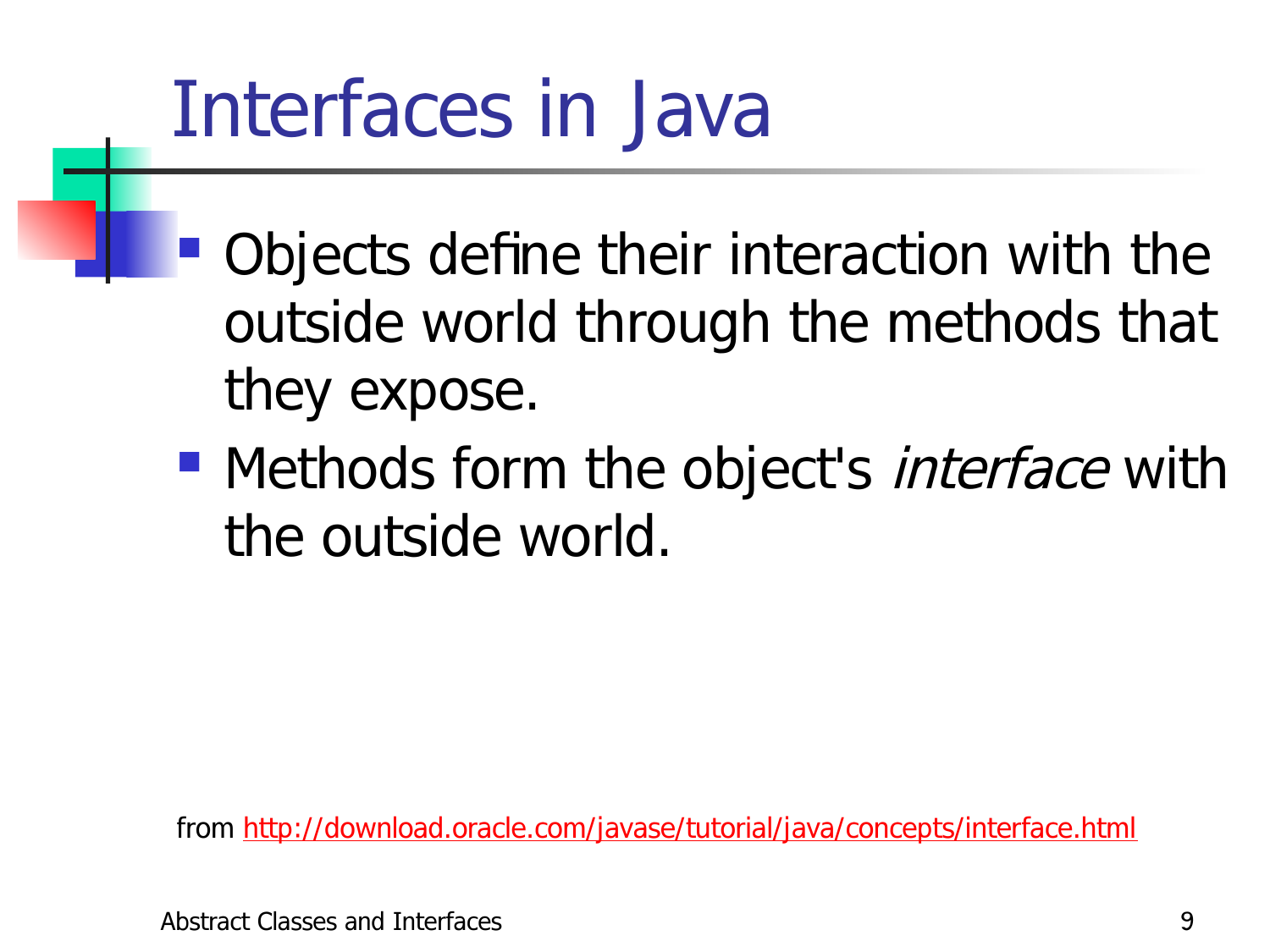

# Interfaces in Java
Objects define their interaction with the outside world through the methods that they expose.
Methods form the object's interface with the outside world.

from http://download.oracle.com/javase/tutorial/java/concepts/interface.html
Abstract Classes and Interfaces
9